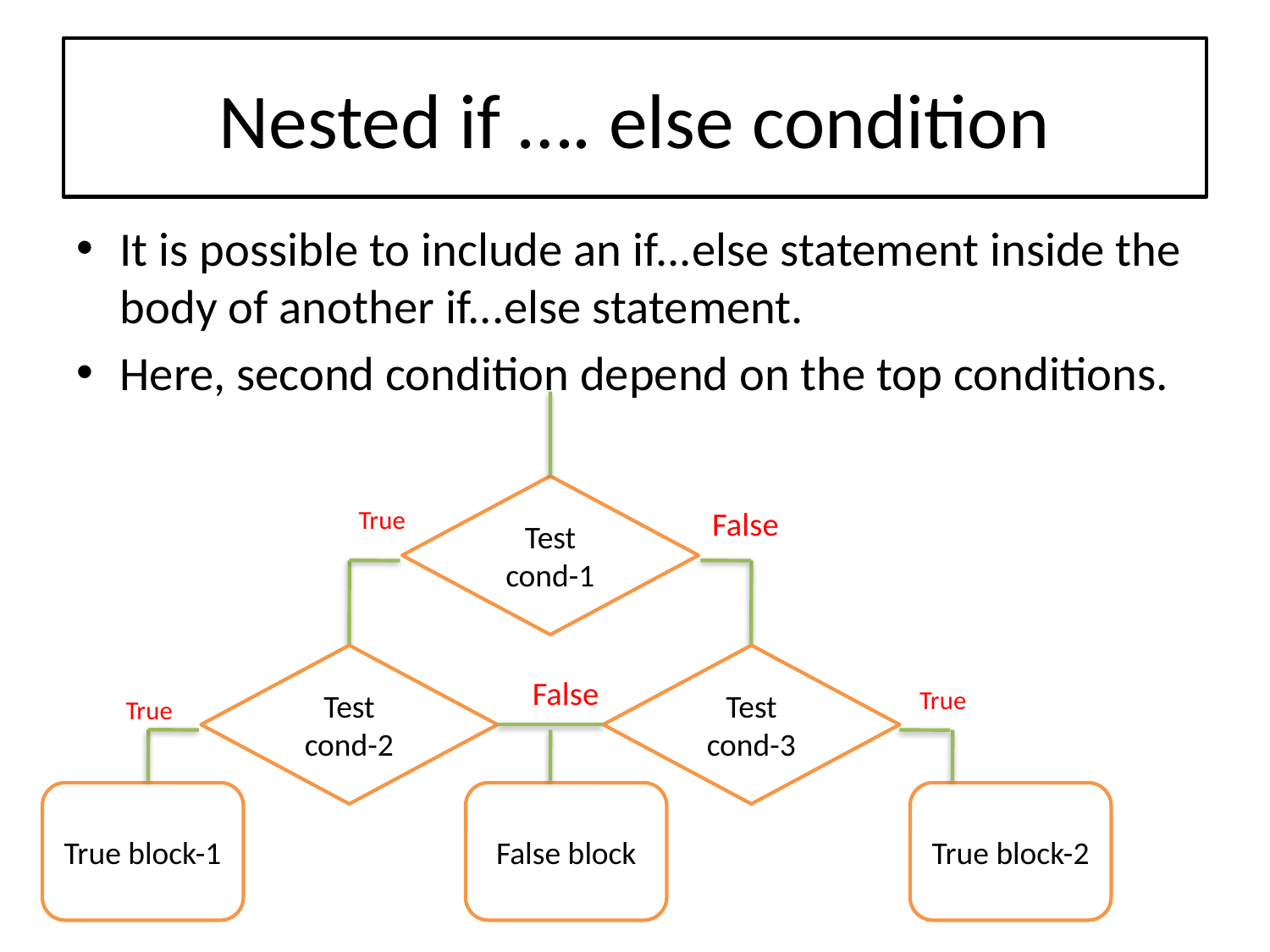

# Nested if …. else condition
It is possible to include an if...else statement inside the body of another if...else statement.
Here, second condition depend on the top conditions.
Test cond-1
   True
   False
Test cond-2
Test cond-3
   False
   True
   True
True block-1
False block
True block-2